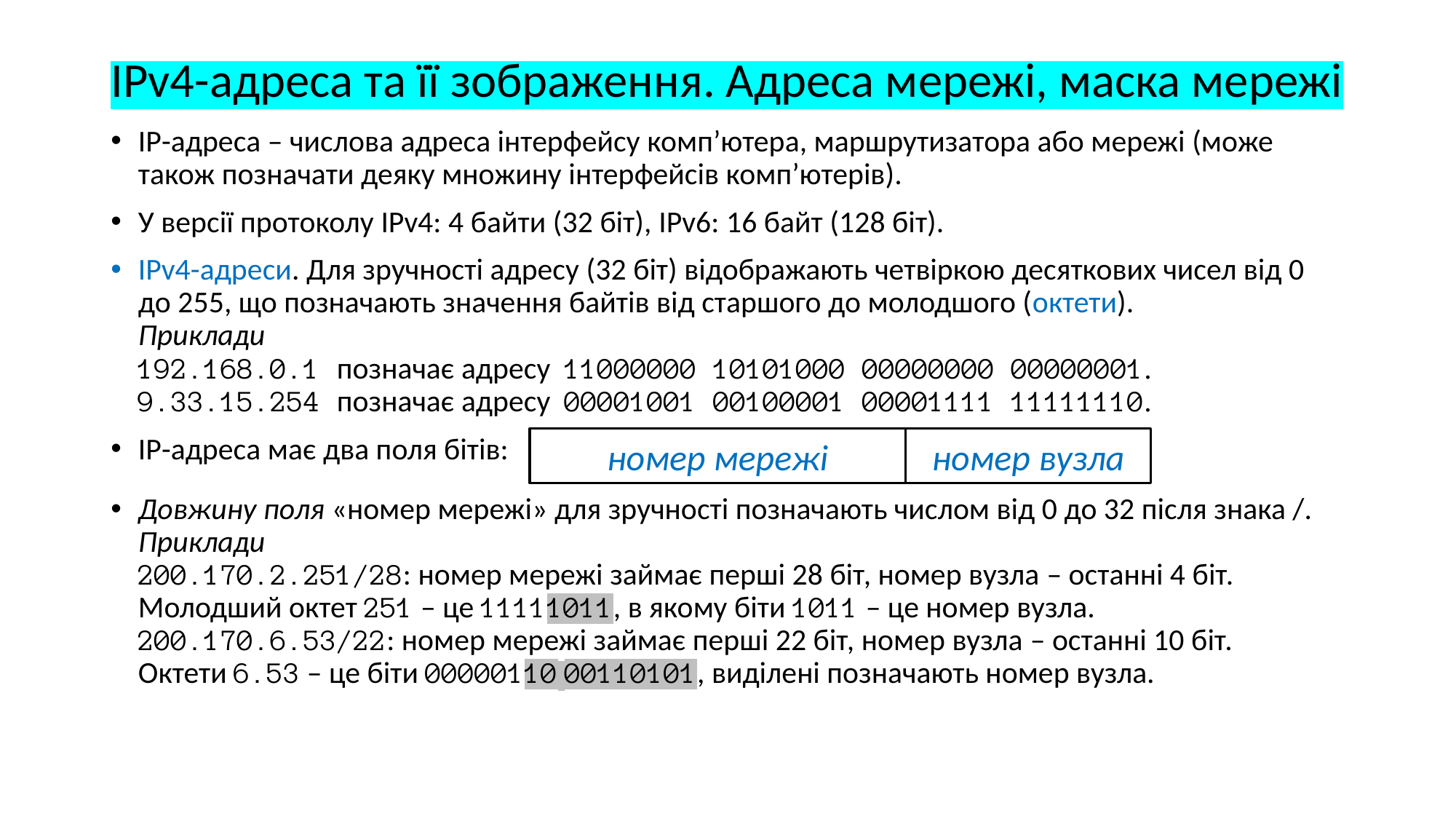

# IPv4-адреса та її зображення. Адреса мережі, маска мережі
IP-адреса – числова адреса інтерфейсу комп’ютера, маршрутизатора або мережі (може також позначати деяку множину інтерфейсів комп’ютерів).
У версії протоколу IPv4: 4 байти (32 біт), IPv6: 16 байт (128 біт).
IPv4-адреси. Для зручності адресу (32 біт) відображають четвіркою десяткових чисел від 0 до 255, що позначають значення байтів від старшого до молодшого (октети).
Приклади
192.168.0.1 позначає адресу  11000000 10101000 00000000 00000001.
9.33.15.254 позначає адресу  00001001 00100001 00001111 11111110.
IP-адреса має два поля бітів:
Довжину поля «номер мережі» для зручності позначають числом від 0 до 32 після знака /.
Приклади
200.170.2.251/28: номер мережі займає перші 28 біт, номер вузла – останні 4 біт.
Молодший октет 251 – це 11111011, в якому біти 1011 – це номер вузла.
200.170.6.53/22: номер мережі займає перші 22 біт, номер вузла – останні 10 біт.
Октети 6.53 – це біти 00000110 00110101, виділені позначають номер вузла.
номер мережі
номер вузла